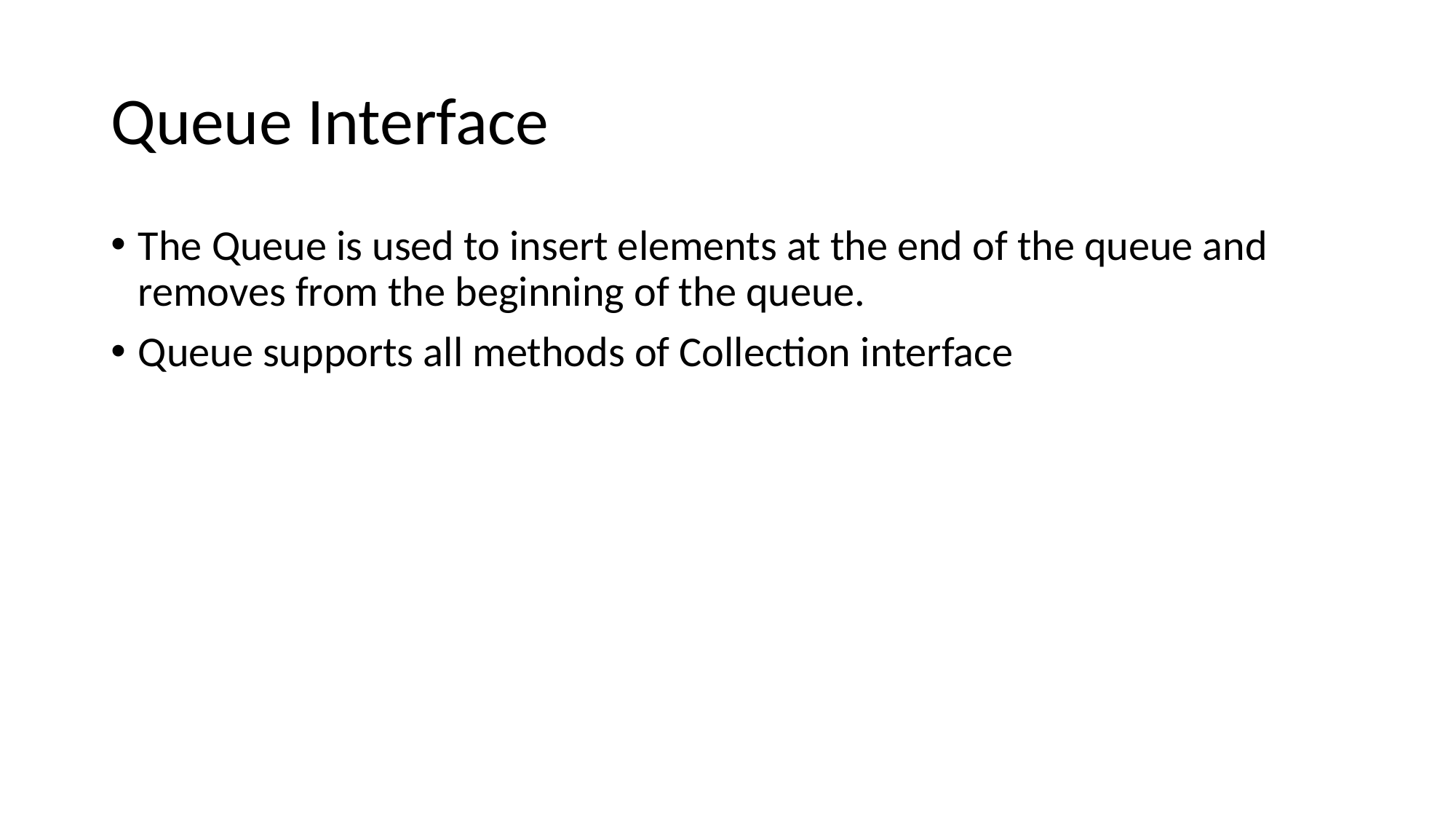

# Queue Interface
The Queue is used to insert elements at the end of the queue and removes from the beginning of the queue.
Queue supports all methods of Collection interface